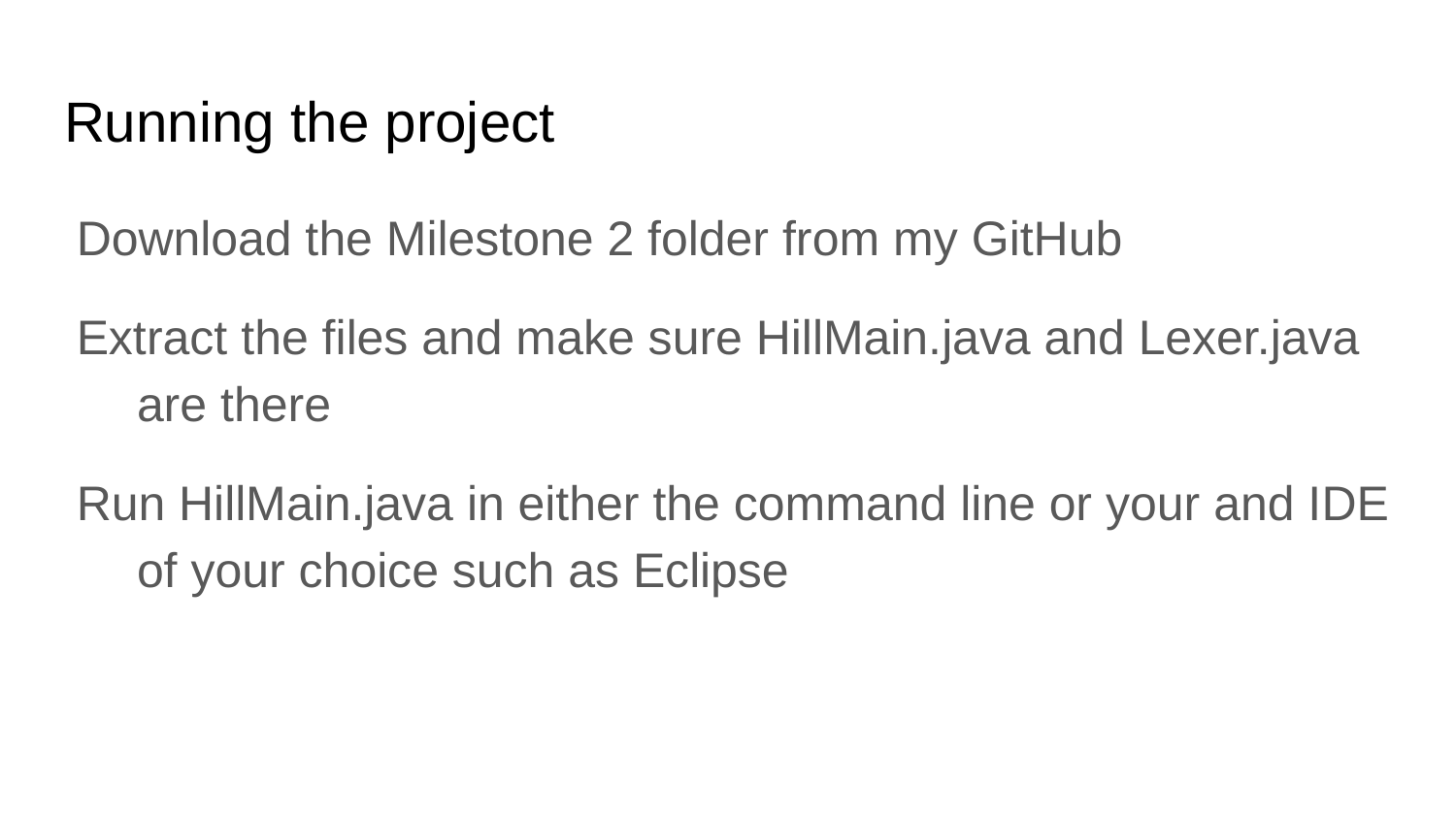

# Running the project
Download the Milestone 2 folder from my GitHub
Extract the files and make sure HillMain.java and Lexer.java are there
Run HillMain.java in either the command line or your and IDE of your choice such as Eclipse